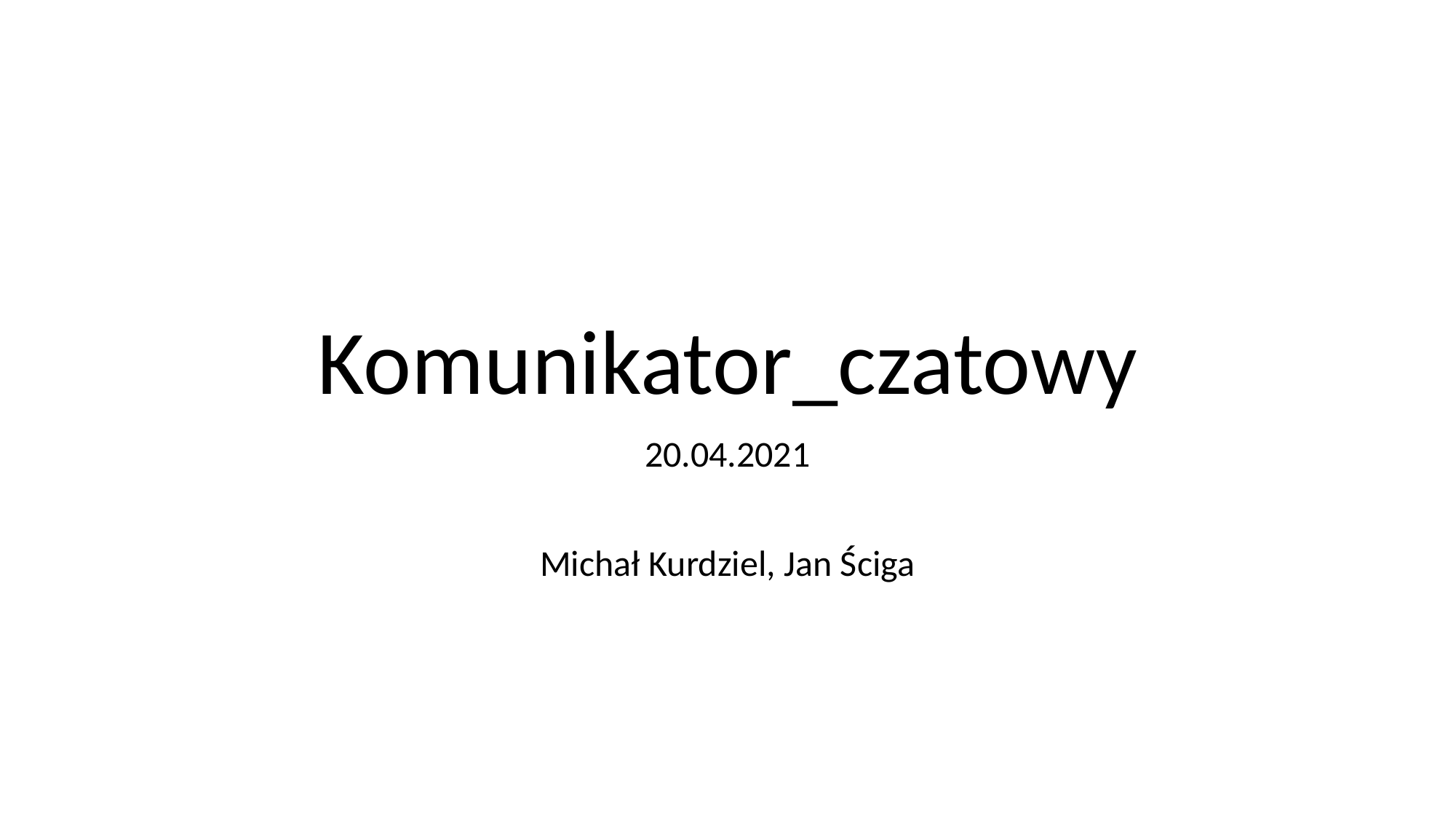

# Komunikator_czatowy
20.04.2021

Michał Kurdziel, Jan Ściga